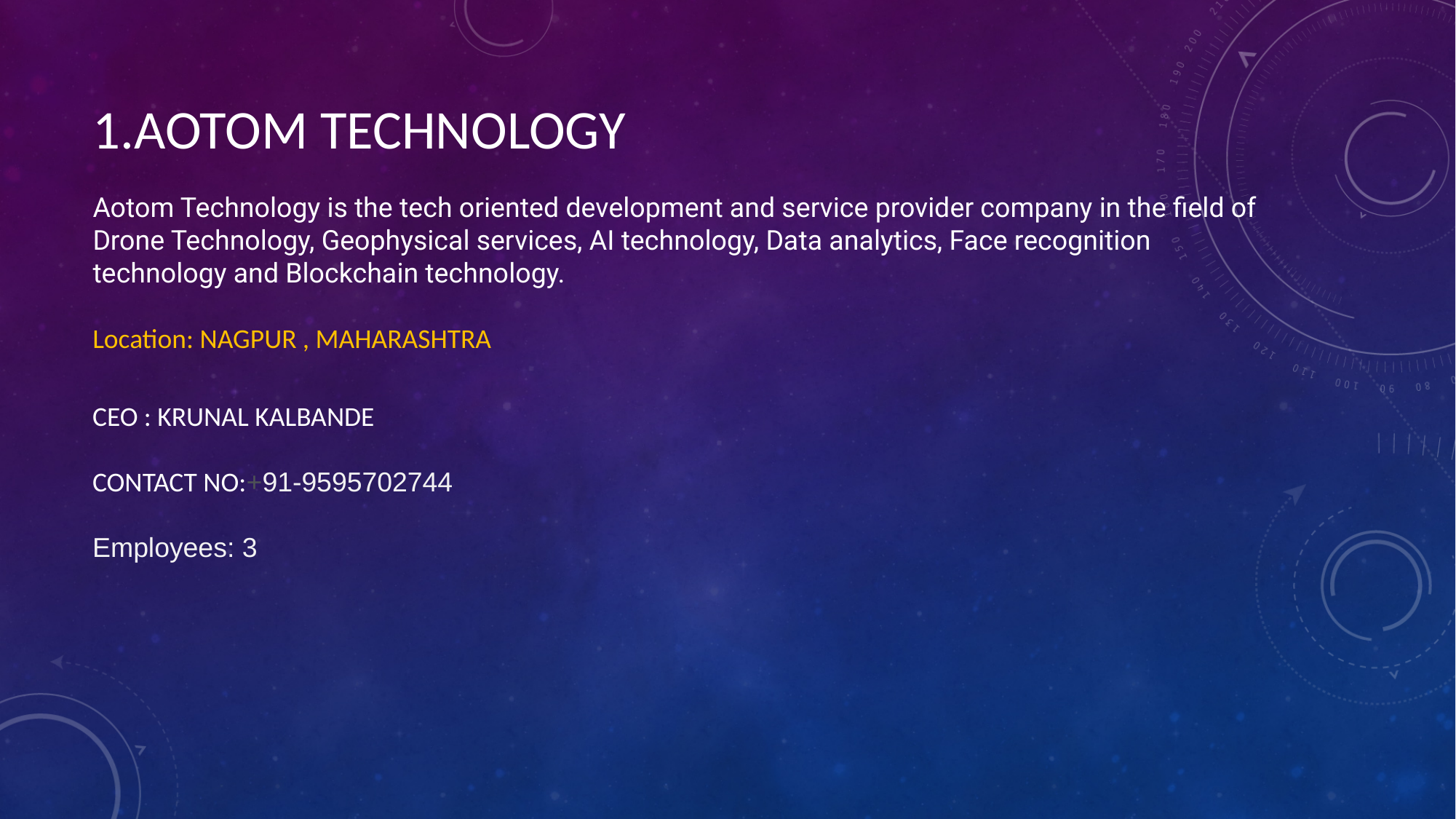

Aotom Technology is the tech oriented development and service provider company in the field of Drone Technology, Geophysical services, AI technology, Data analytics, Face recognition technology and Blockchain technology.
# 1.Aotom technology
Location: NAGPUR , MAHARASHTRA
CEO : KRUNAL KALBANDE

CONTACT NO:+91-9595702744

Employees: 3